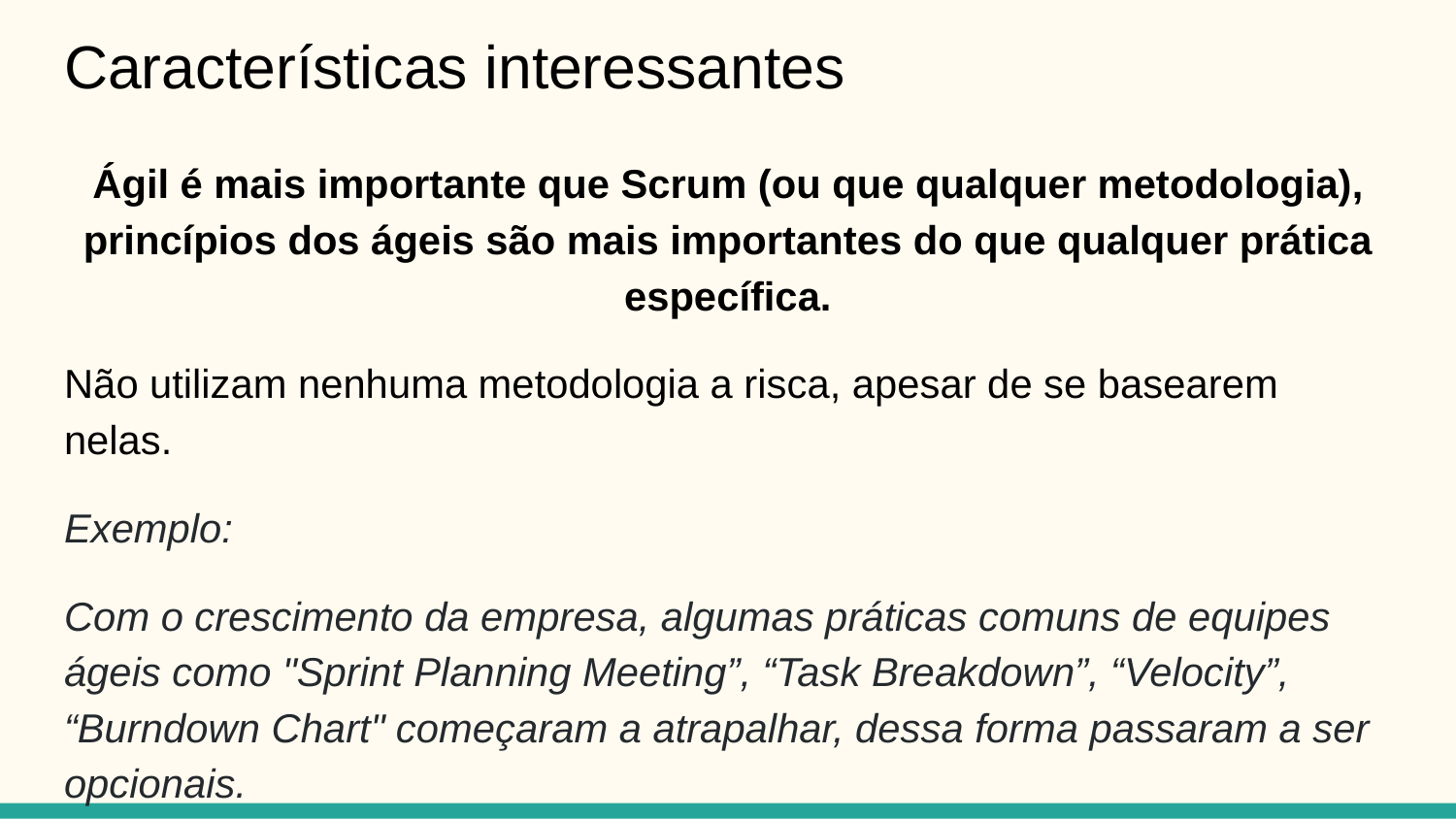

# Características interessantes
Ágil é mais importante que Scrum (ou que qualquer metodologia), princípios dos ágeis são mais importantes do que qualquer prática específica.
Não utilizam nenhuma metodologia a risca, apesar de se basearem nelas.
Exemplo:
Com o crescimento da empresa, algumas práticas comuns de equipes ágeis como "Sprint Planning Meeting”, “Task Breakdown”, “Velocity”, “Burndown Chart" começaram a atrapalhar, dessa forma passaram a ser opcionais.